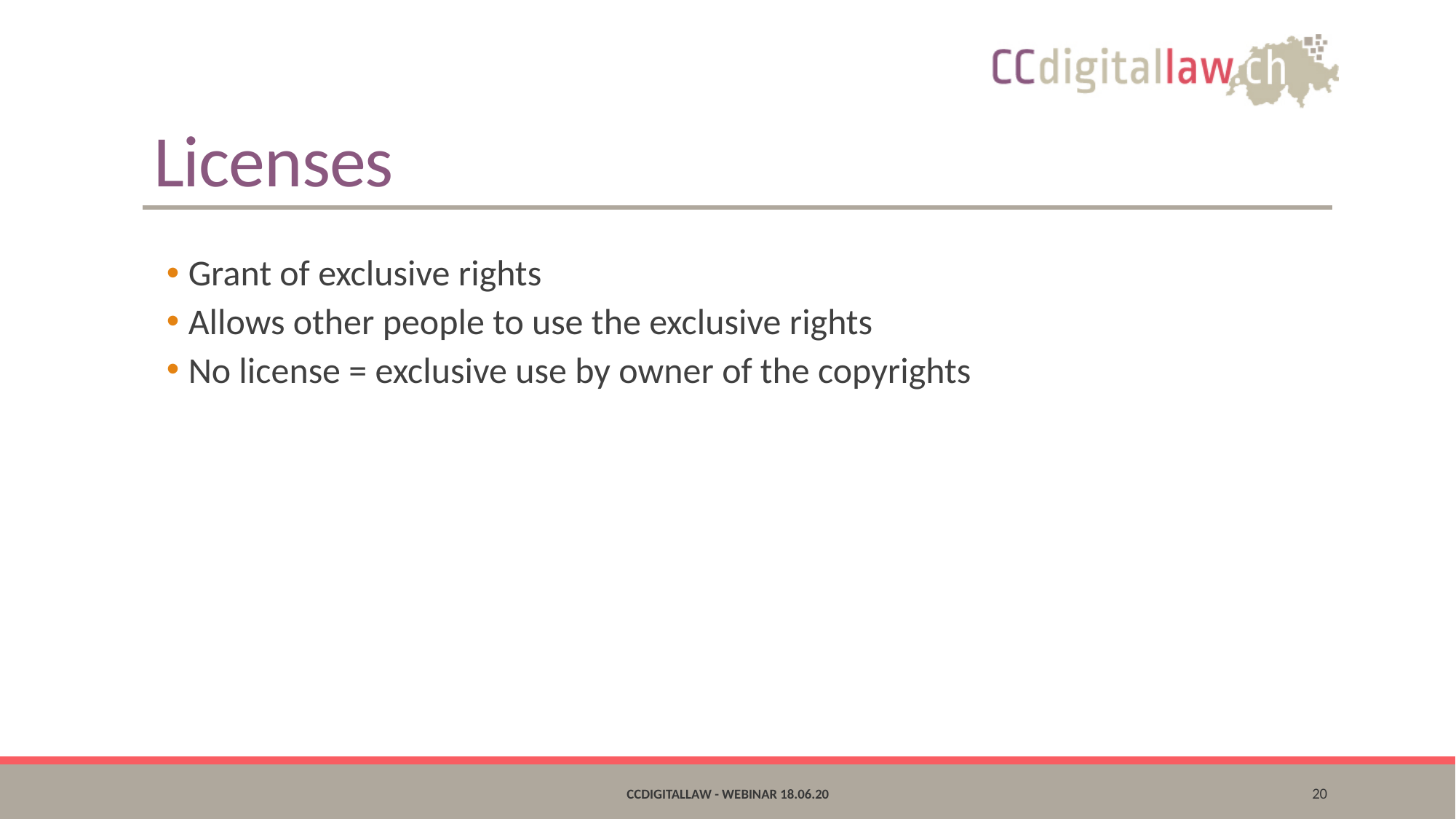

# Licenses
Grant of exclusive rights
Allows other people to use the exclusive rights
No license = exclusive use by owner of the copyrights

CCdigitallaw - Webinar 18.06.20
20